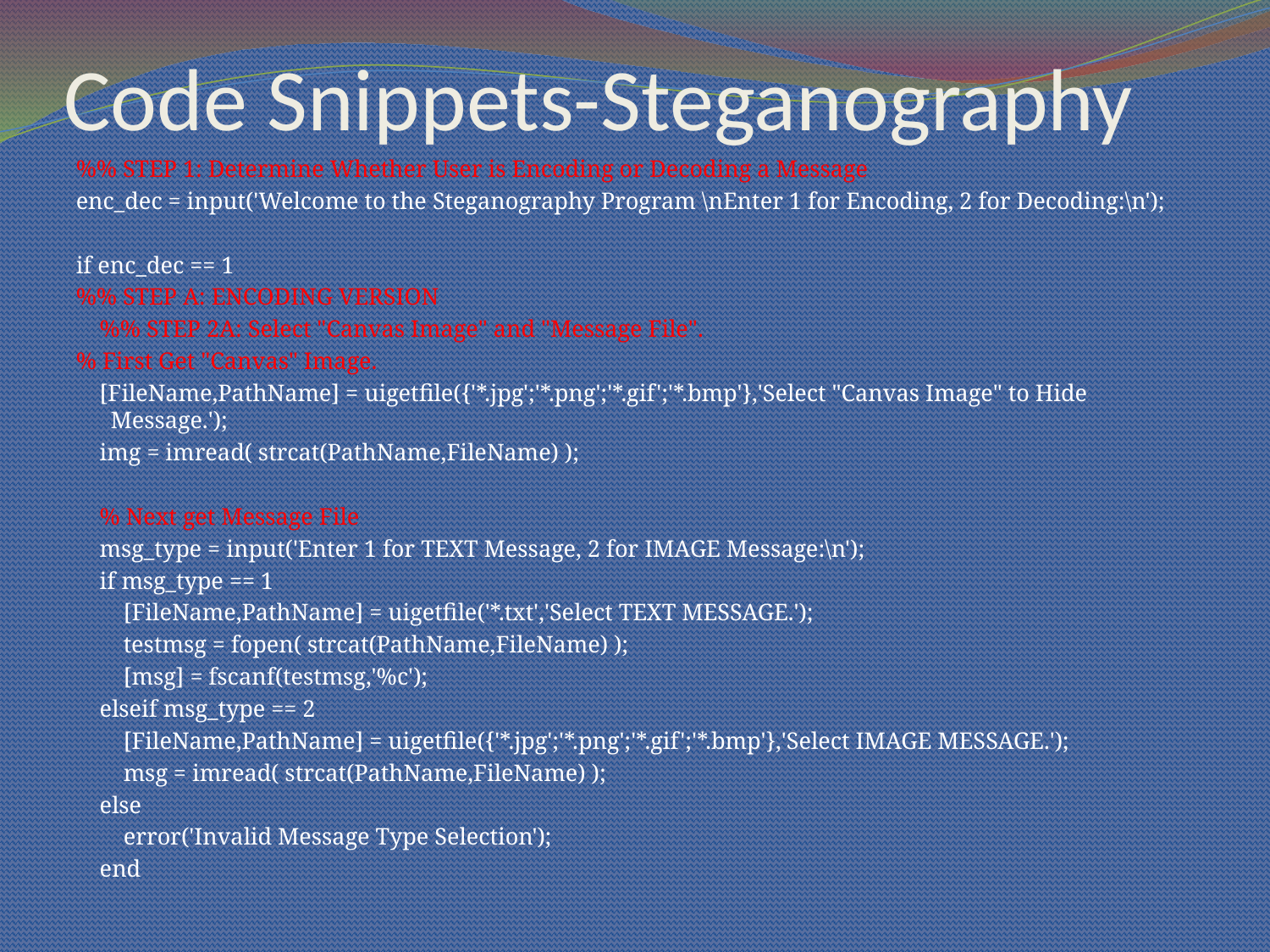

# Code Snippets-Steganography
%% STEP 1: Determine Whether User is Encoding or Decoding a Message
enc_dec = input('Welcome to the Steganography Program \nEnter 1 for Encoding, 2 for Decoding:\n');

if enc_dec == 1
%% STEP A: ENCODING VERSION
    %% STEP 2A: Select "Canvas Image" and "Message File".
% First Get "Canvas" Image.
    [FileName,PathName] = uigetfile({'*.jpg';'*.png';'*.gif';'*.bmp'},'Select "Canvas Image" to Hide Message.');
    img = imread( strcat(PathName,FileName) );

    % Next get Message File
    msg_type = input('Enter 1 for TEXT Message, 2 for IMAGE Message:\n');
    if msg_type == 1
        [FileName,PathName] = uigetfile('*.txt','Select TEXT MESSAGE.');
        testmsg = fopen( strcat(PathName,FileName) );
        [msg] = fscanf(testmsg,'%c');
    elseif msg_type == 2
        [FileName,PathName] = uigetfile({'*.jpg';'*.png';'*.gif';'*.bmp'},'Select IMAGE MESSAGE.');
        msg = imread( strcat(PathName,FileName) );
    else
        error('Invalid Message Type Selection');
    end